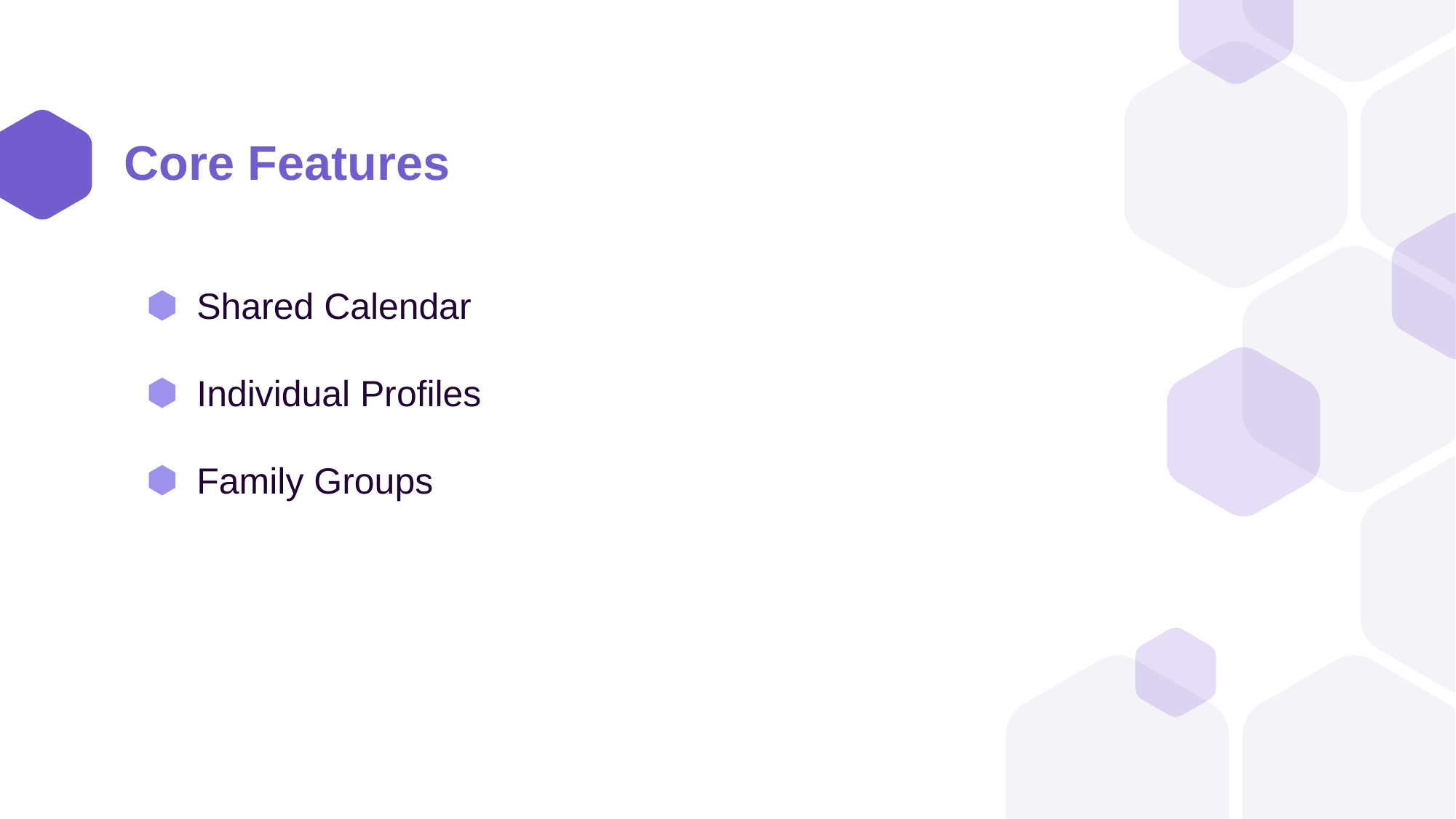

# Core Features
Shared Calendar
Individual Profiles
Family Groups